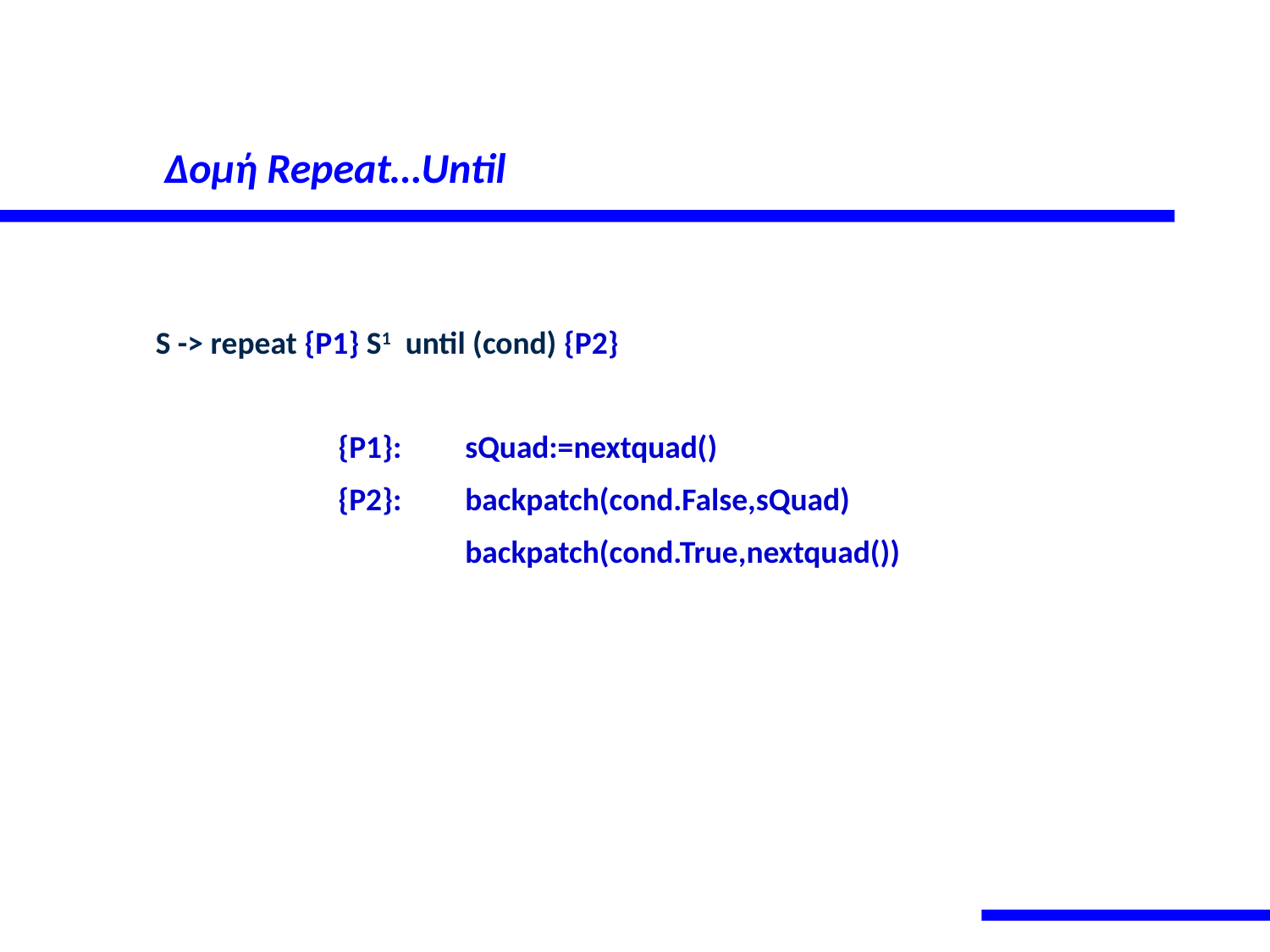

# Δομή Repeat…Until

	S -> repeat {P1} S1  until (cond) {P2}

		{P1}:	sQuad:=nextquad()
		{P2}:	backpatch(cond.False,sQuad)
			backpatch(cond.True,nextquad())